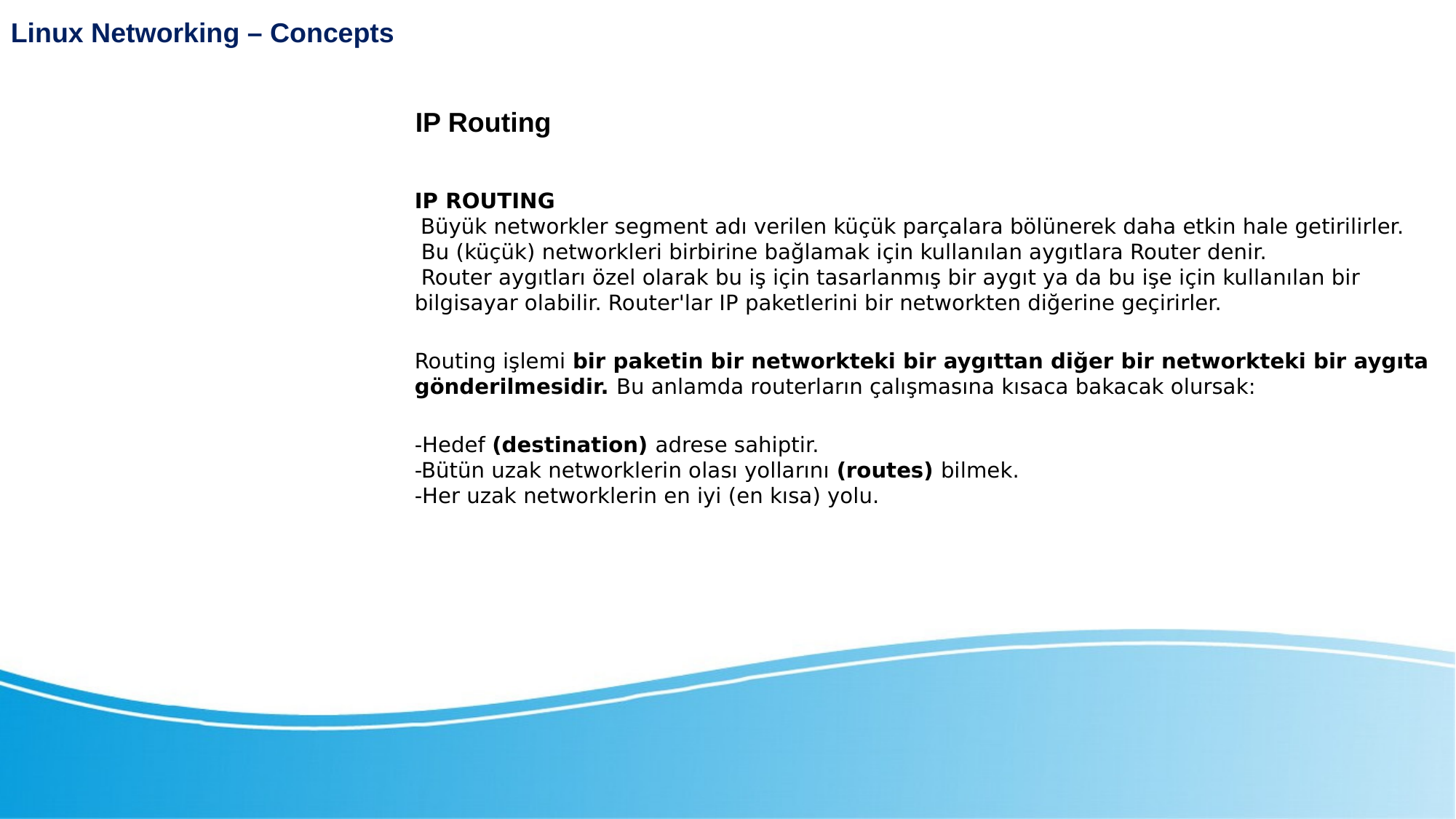

Linux Networking – Concepts
IP Routing
Linux Networking
IP ROUTING
 Büyük networkler segment adı verilen küçük parçalara bölünerek daha etkin hale getirilirler.
 Bu (küçük) networkleri birbirine bağlamak için kullanılan aygıtlara Router denir.
 Router aygıtları özel olarak bu iş için tasarlanmış bir aygıt ya da bu işe için kullanılan bir      bilgisayar olabilir. Router'lar IP paketlerini bir networkten diğerine geçirirler.
Routing işlemi bir paketin bir networkteki bir aygıttan diğer bir networkteki bir aygıta gönderilmesidir. Bu anlamda routerların çalışmasına kısaca bakacak olursak:
-Hedef (destination) adrese sahiptir.
-Bütün uzak networklerin olası yollarını (routes) bilmek.
-Her uzak networklerin en iyi (en kısa) yolu.